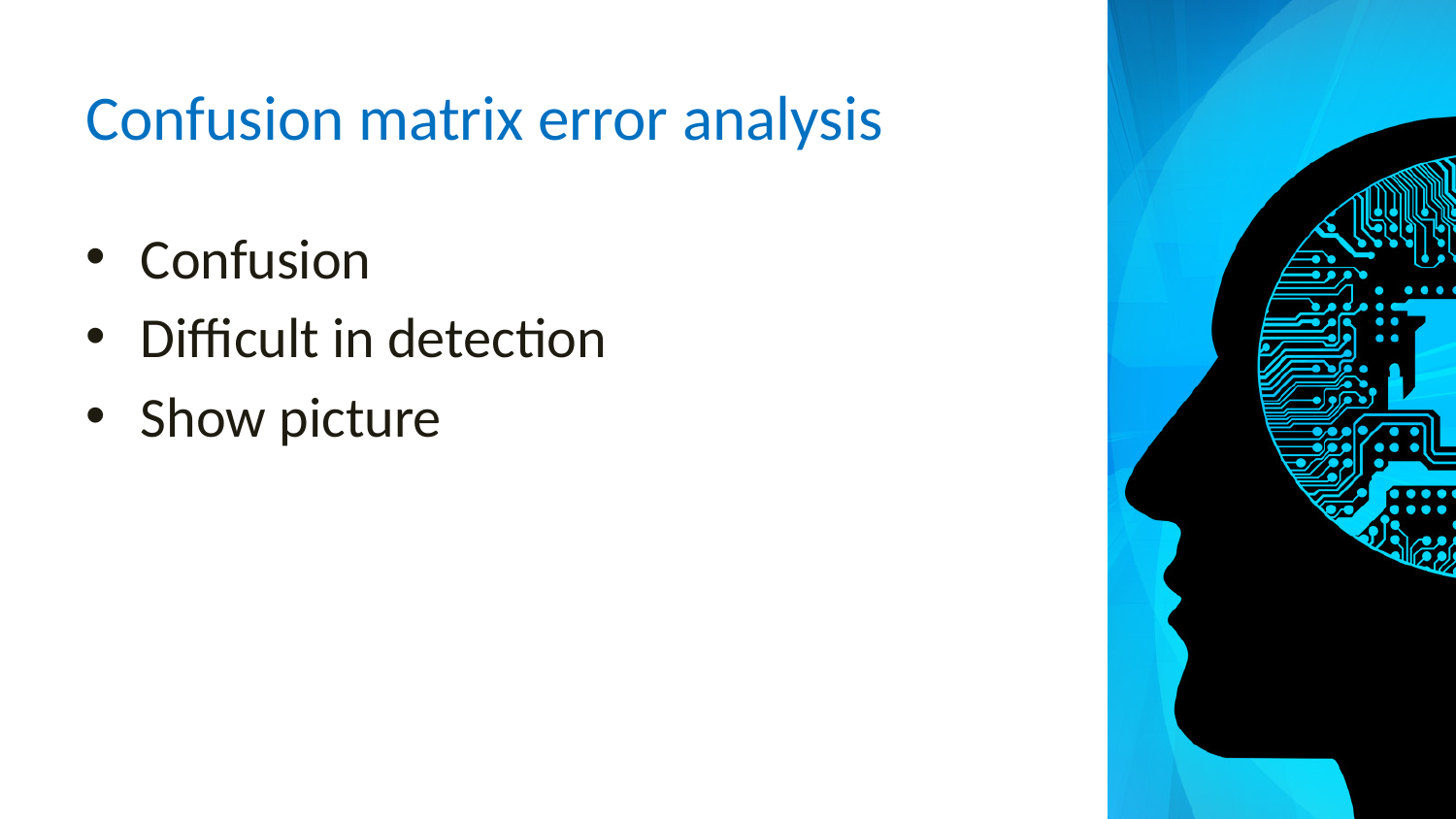

# Confusion matrix error analysis
Confusion
Difficult in detection
Show picture